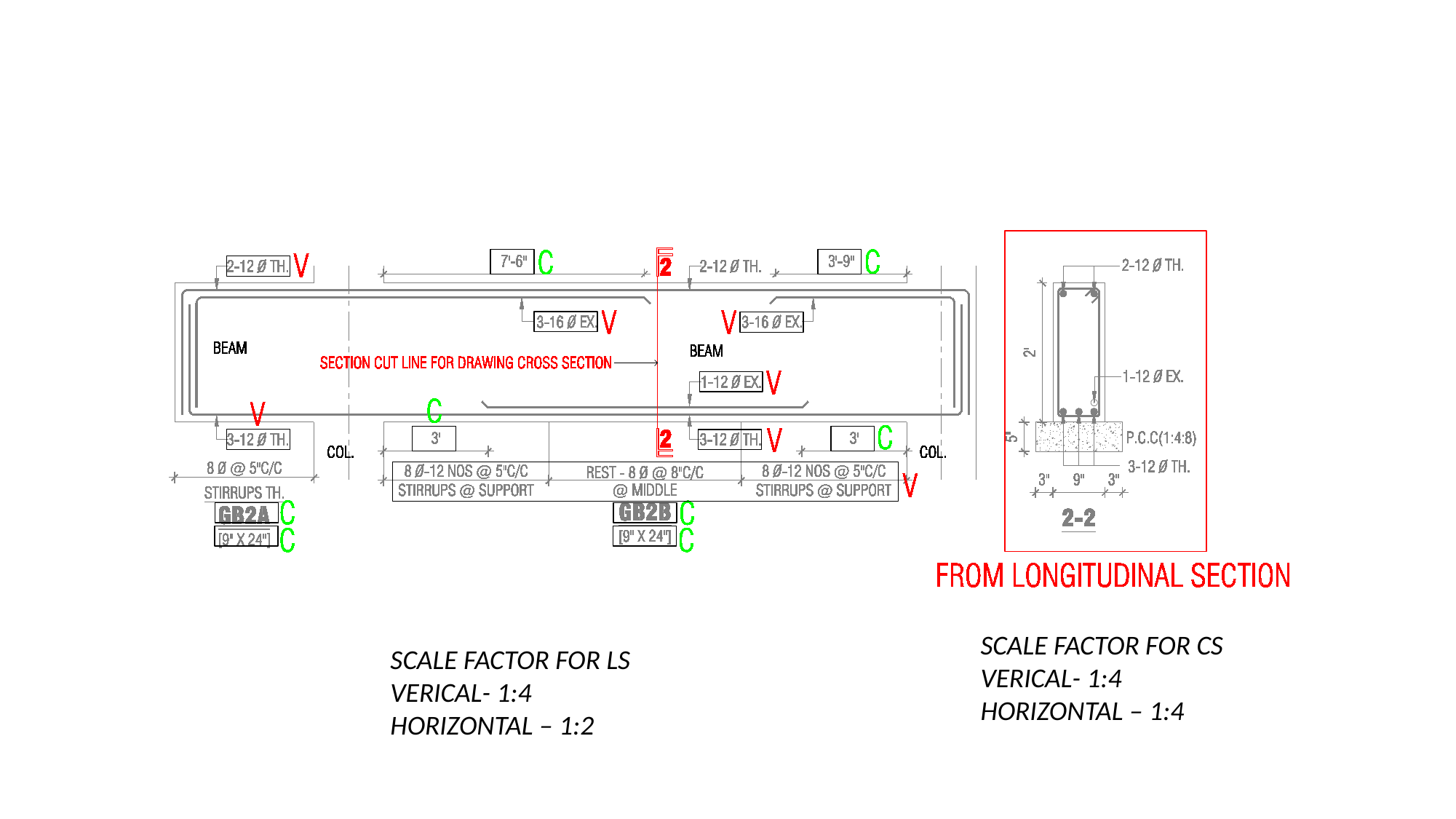

SCALE FACTOR FOR CS
VERICAL- 1:4
HORIZONTAL – 1:4
SCALE FACTOR FOR LS
VERICAL- 1:4
HORIZONTAL – 1:2